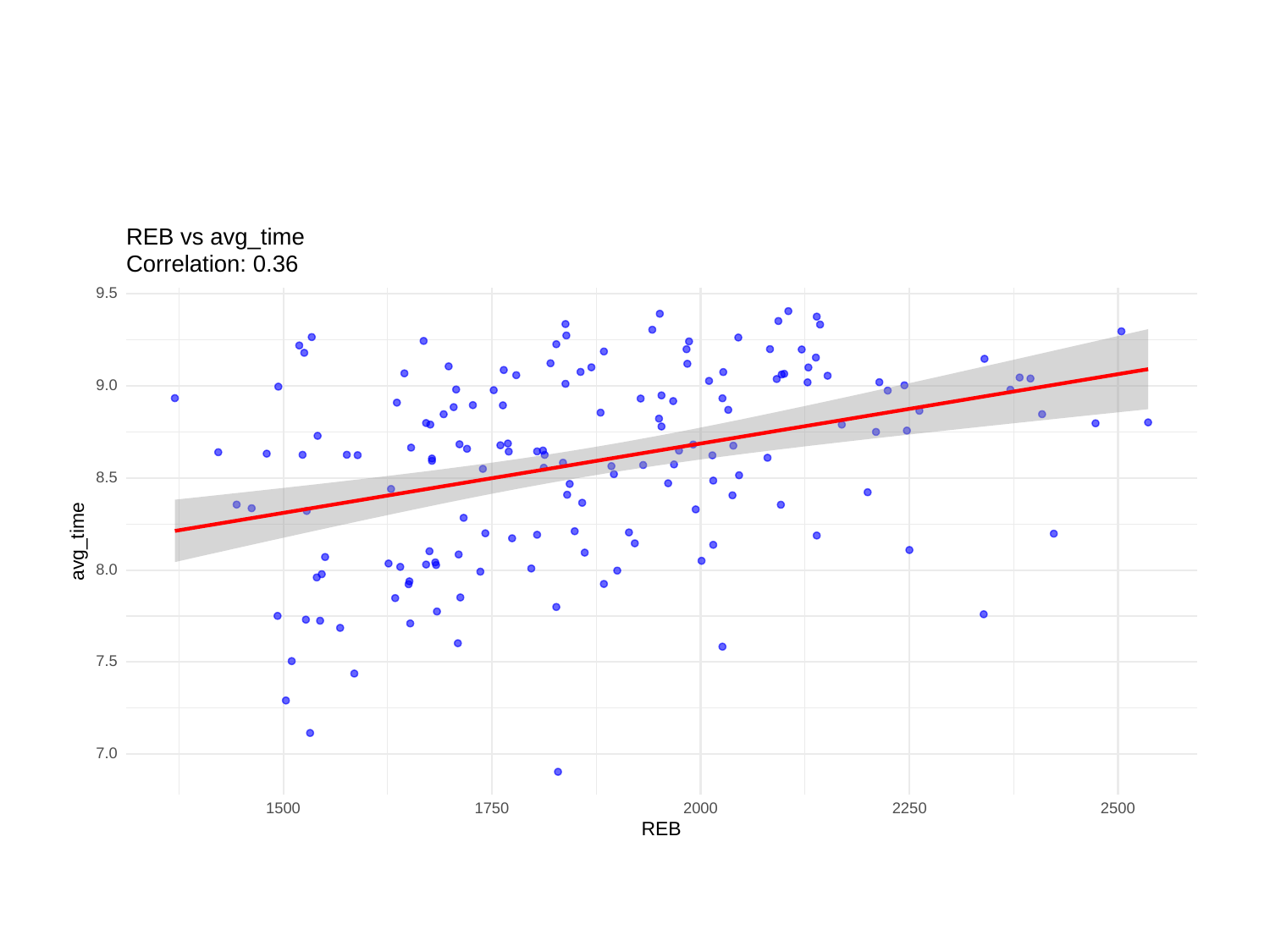

REB vs avg_time
Correlation: 0.36

9.5

9.0

8.5

avg_time

8.0

7.5

7.0

1500
1750
2000
2250
2500
REB